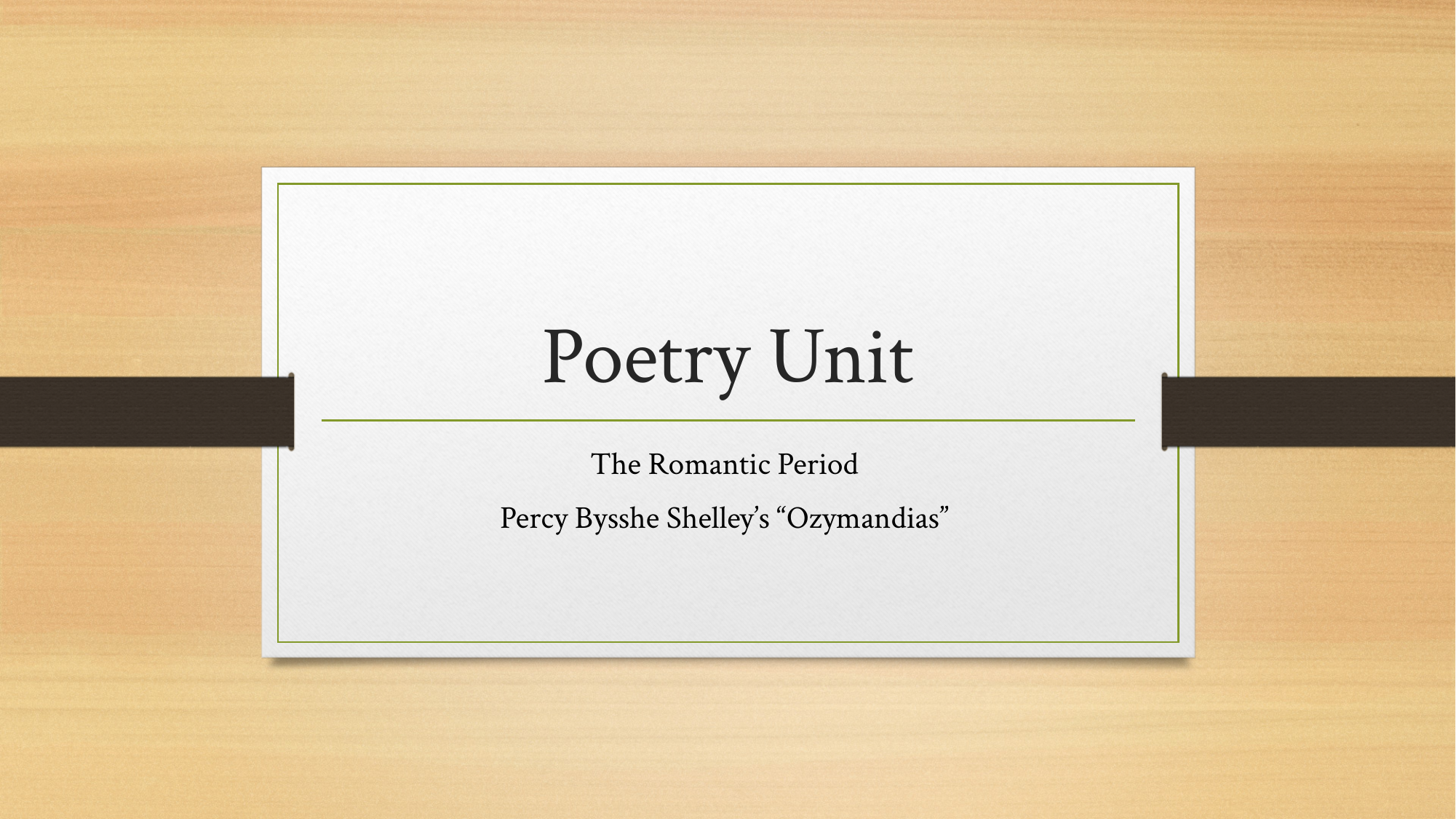

# Poetry Unit
The Romantic Period
Percy Bysshe Shelley’s “Ozymandias”